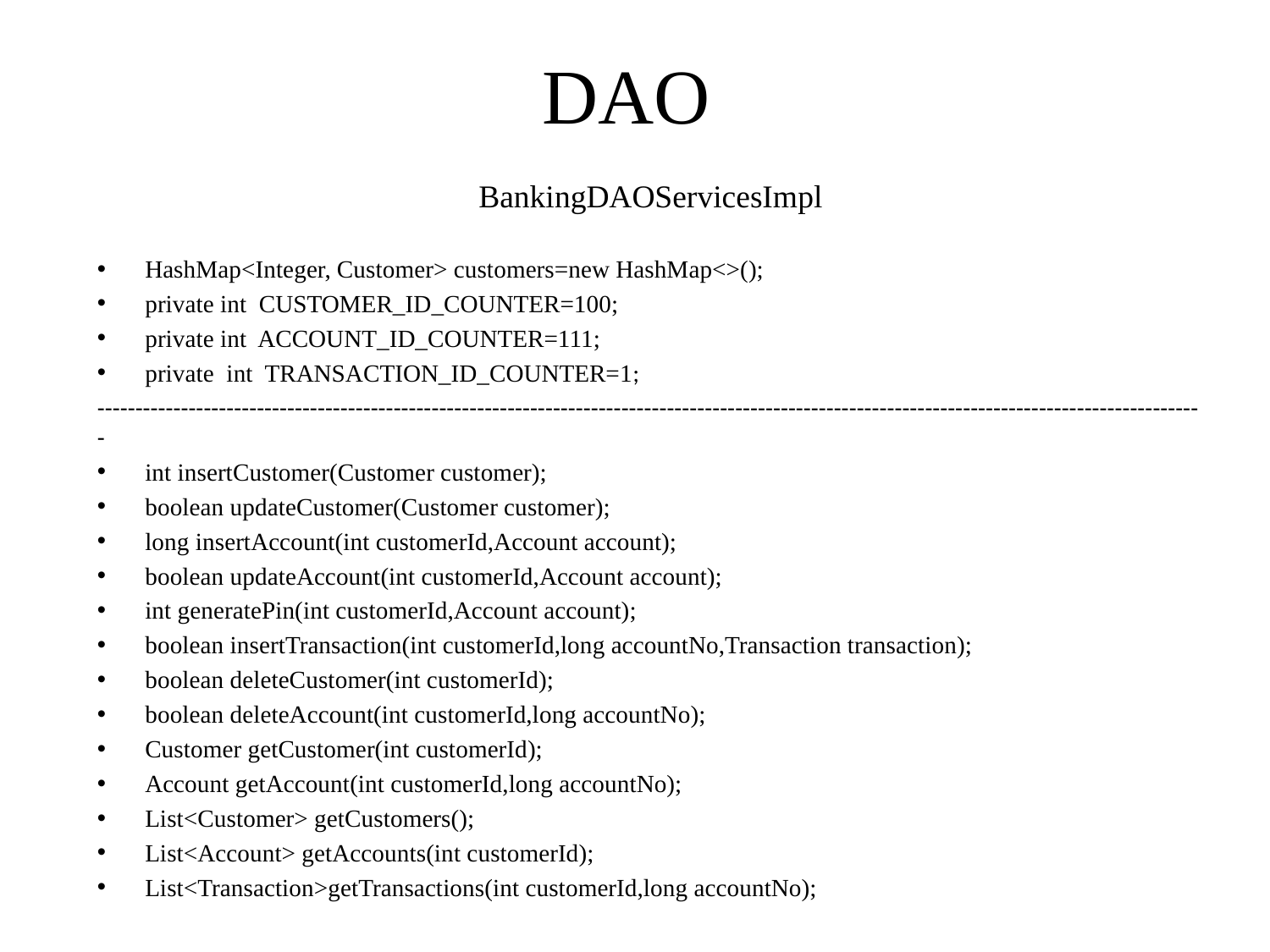

# DAO
BankingDAOServicesImpl

HashMap<Integer, Customer> customers=new HashMap<>();
private int  CUSTOMER_ID_COUNTER=100;
private int  ACCOUNT_ID_COUNTER=111;
private  int  TRANSACTION_ID_COUNTER=1;
--------------------------------------------------------------------------------------------------------------------------------------------------
int insertCustomer(Customer customer);
boolean updateCustomer(Customer customer);
long insertAccount(int customerId,Account account);
boolean updateAccount(int customerId,Account account);
int generatePin(int customerId,Account account);
boolean insertTransaction(int customerId,long accountNo,Transaction transaction);
boolean deleteCustomer(int customerId);
boolean deleteAccount(int customerId,long accountNo);
Customer getCustomer(int customerId);
Account getAccount(int customerId,long accountNo);
List<Customer> getCustomers();
List<Account> getAccounts(int customerId);
List<Transaction>getTransactions(int customerId,long accountNo);